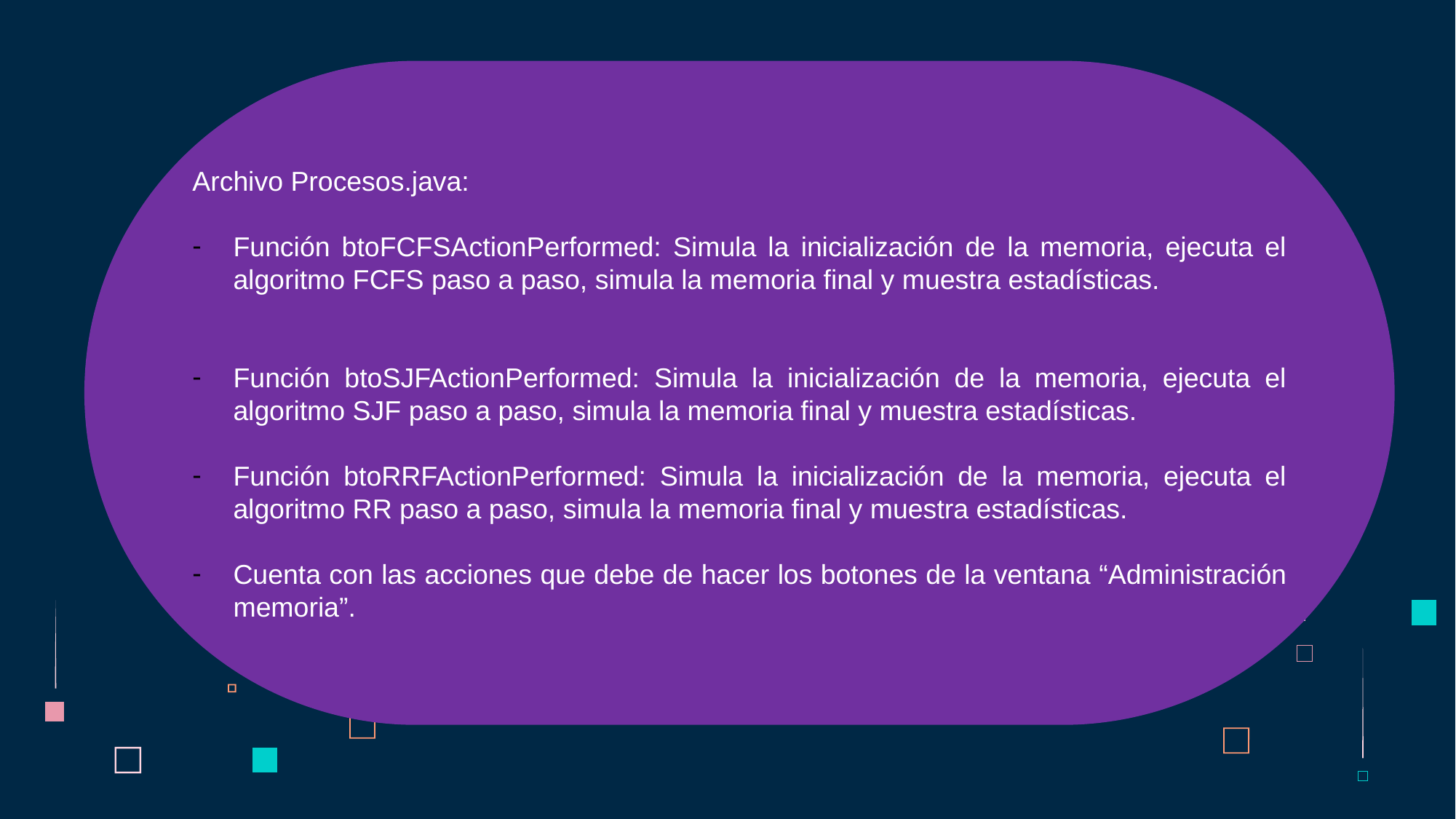

Archivo Procesos.java:

Función btoFCFSActionPerformed: Simula la inicialización de la memoria, ejecuta el algoritmo FCFS paso a paso, simula la memoria final y muestra estadísticas.

Función btoSJFActionPerformed: Simula la inicialización de la memoria, ejecuta el algoritmo SJF paso a paso, simula la memoria final y muestra estadísticas.

Función btoRRFActionPerformed: Simula la inicialización de la memoria, ejecuta el algoritmo RR paso a paso, simula la memoria final y muestra estadísticas.

Cuenta con las acciones que debe de hacer los botones de la ventana “Administración memoria”.